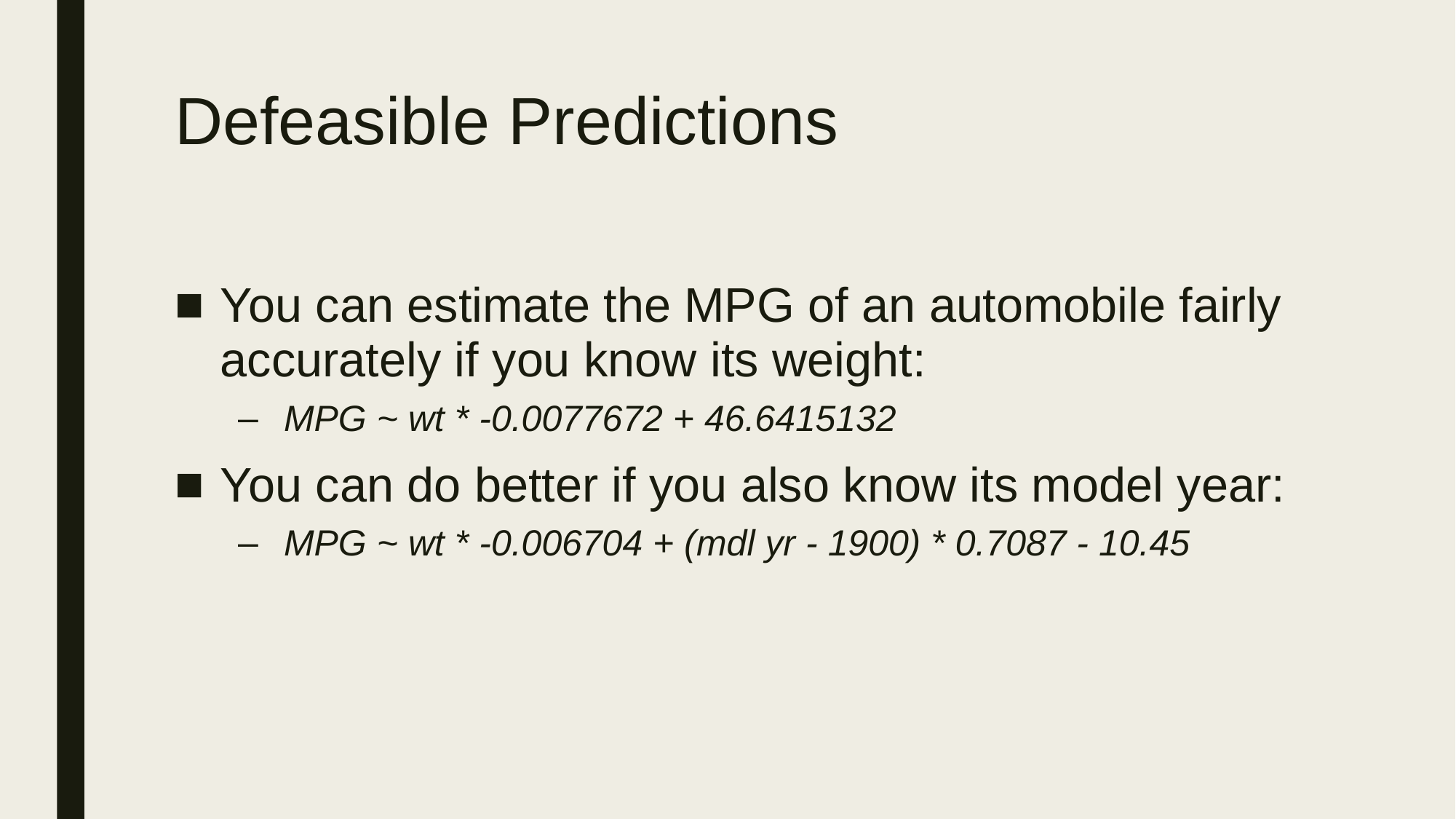

# Defeasible Predictions
You can estimate the MPG of an automobile fairly accurately if you know its weight:
MPG ~ wt * -0.0077672 + 46.6415132
You can do better if you also know its model year:
MPG ~ wt * -0.006704 + (mdl yr - 1900) * 0.7087 - 10.45